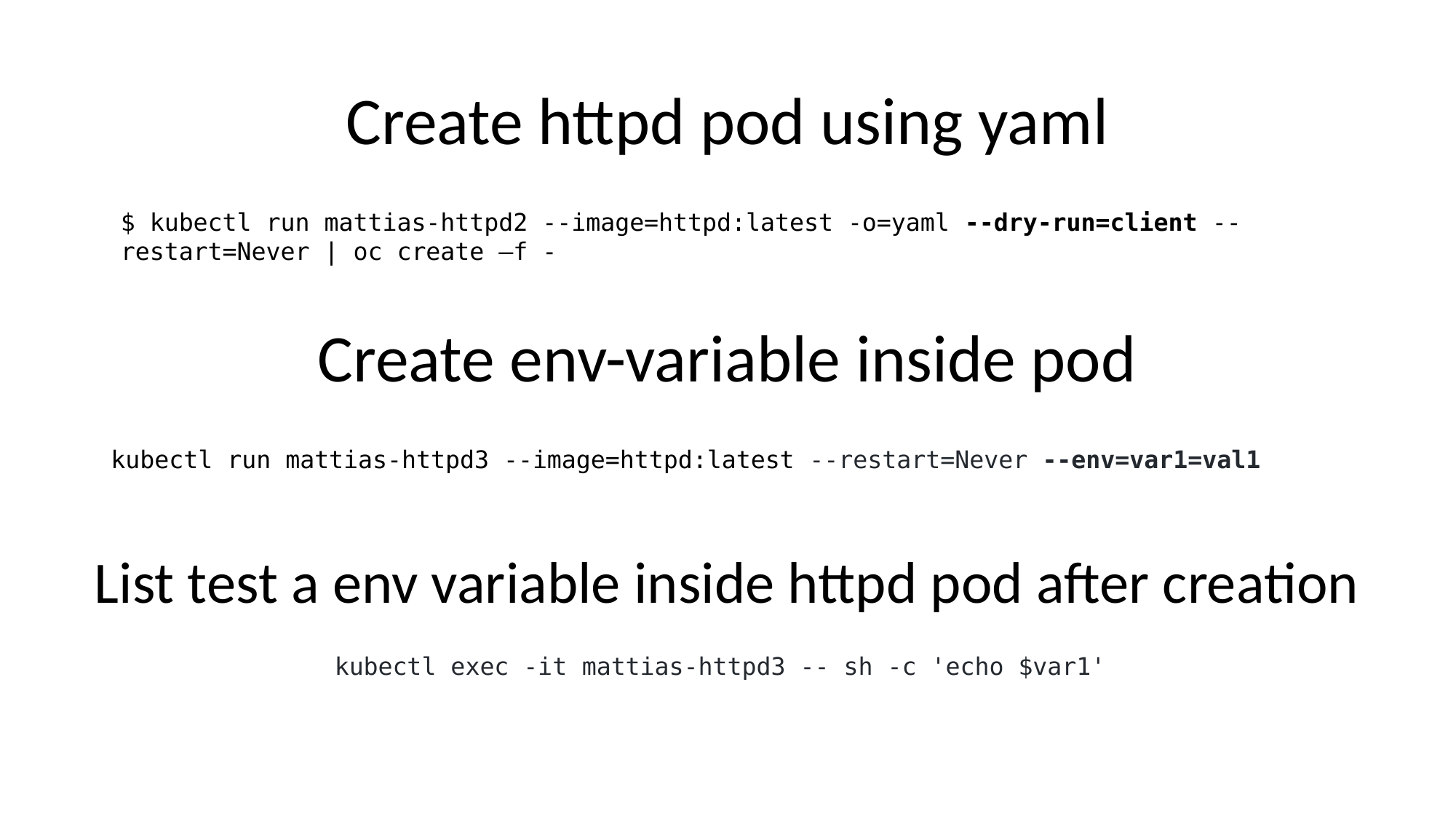

# Create httpd pod using yaml
$ kubectl run mattias-httpd2 --image=httpd:latest -o=yaml --dry-run=client --restart=Never | oc create –f -
Create env-variable inside pod
kubectl run mattias-httpd3 --image=httpd:latest --restart=Never --env=var1=val1
List test a env variable inside httpd pod after creation
kubectl exec -it mattias-httpd3 -- sh -c 'echo $var1'